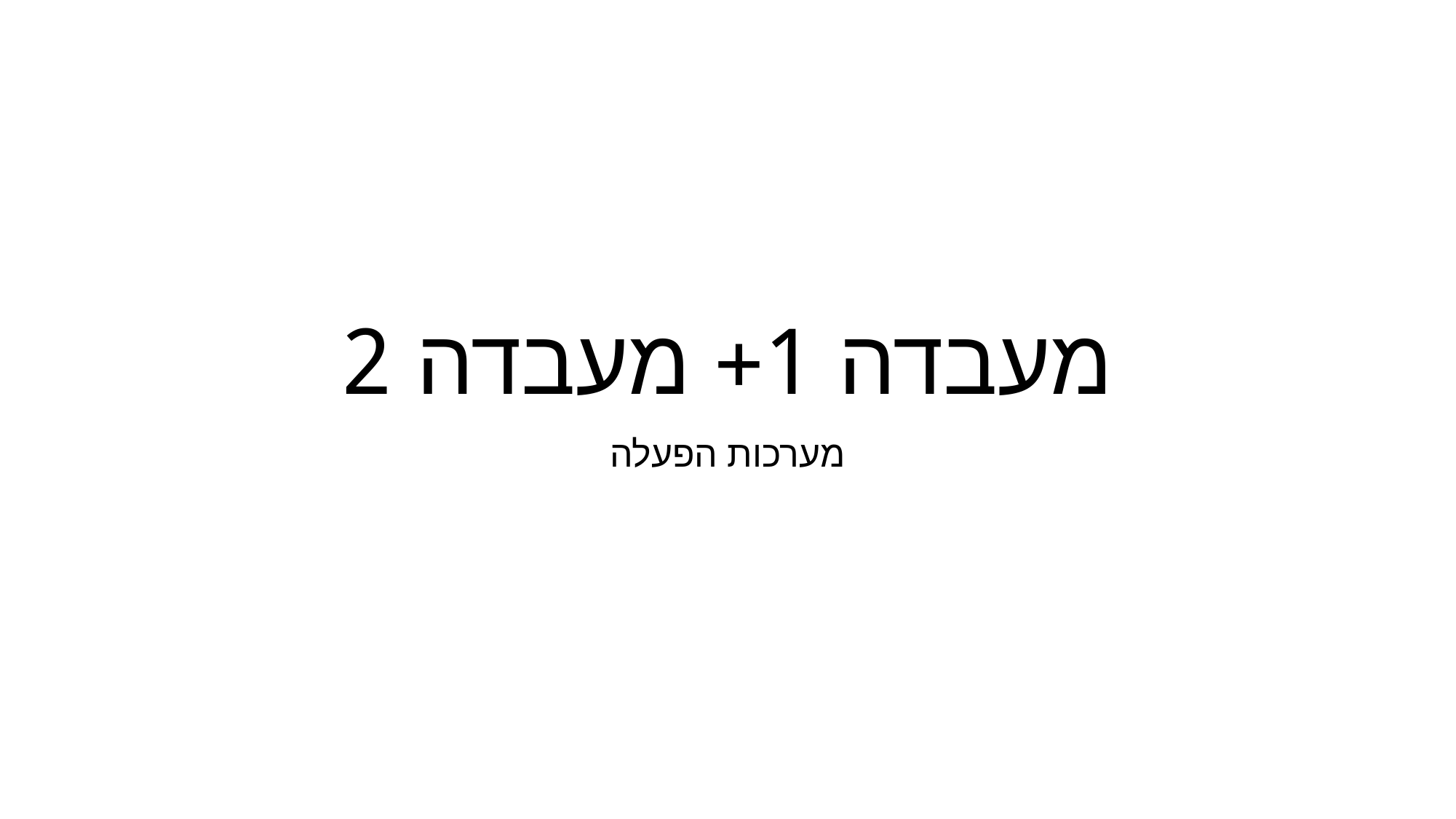

# מעבדה 1+ מעבדה 2
מערכות הפעלה